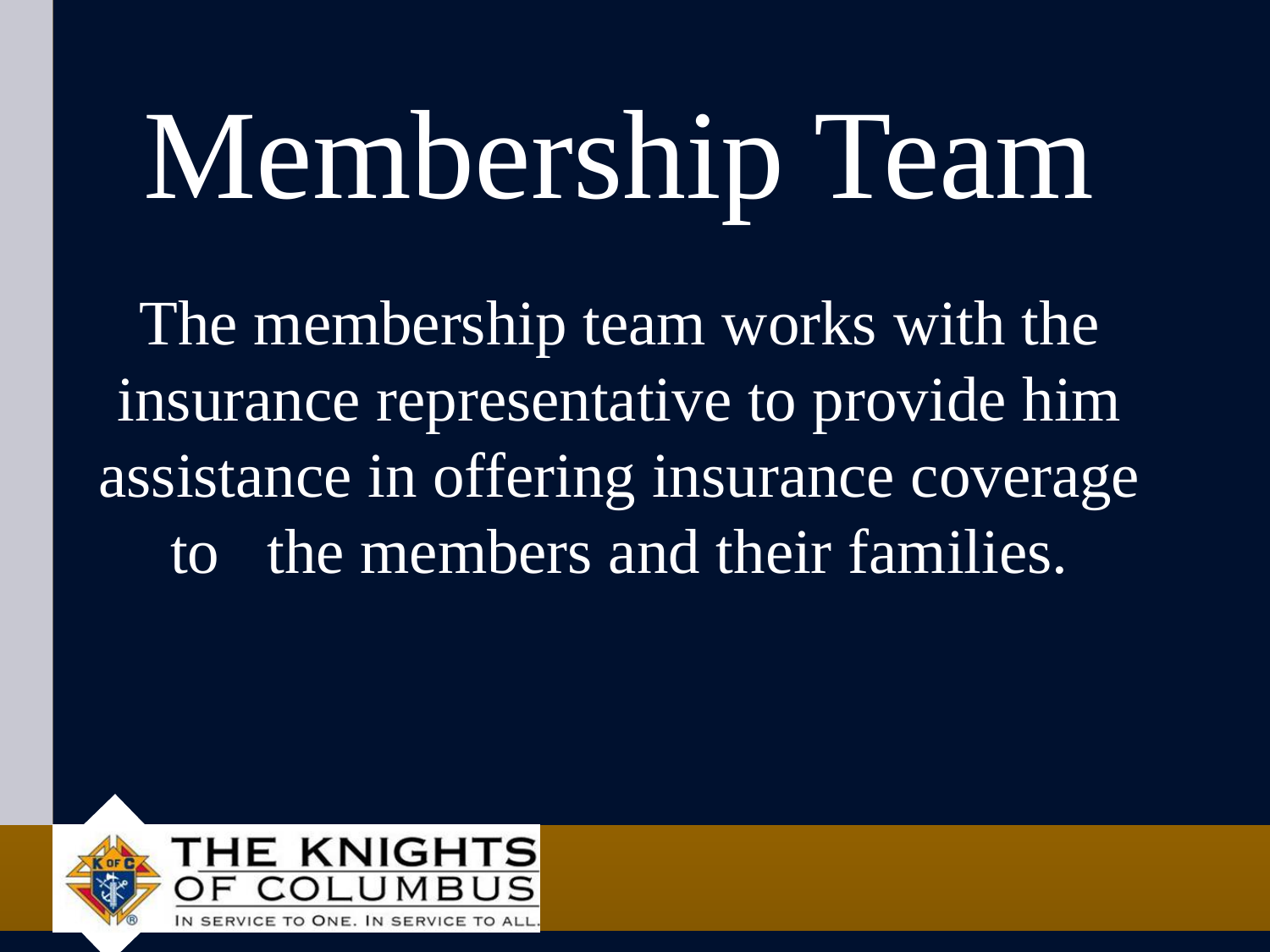

# Membership Team
The membership team works with the insurance representative to provide him assistance in offering insurance coverage to   the members and their families.